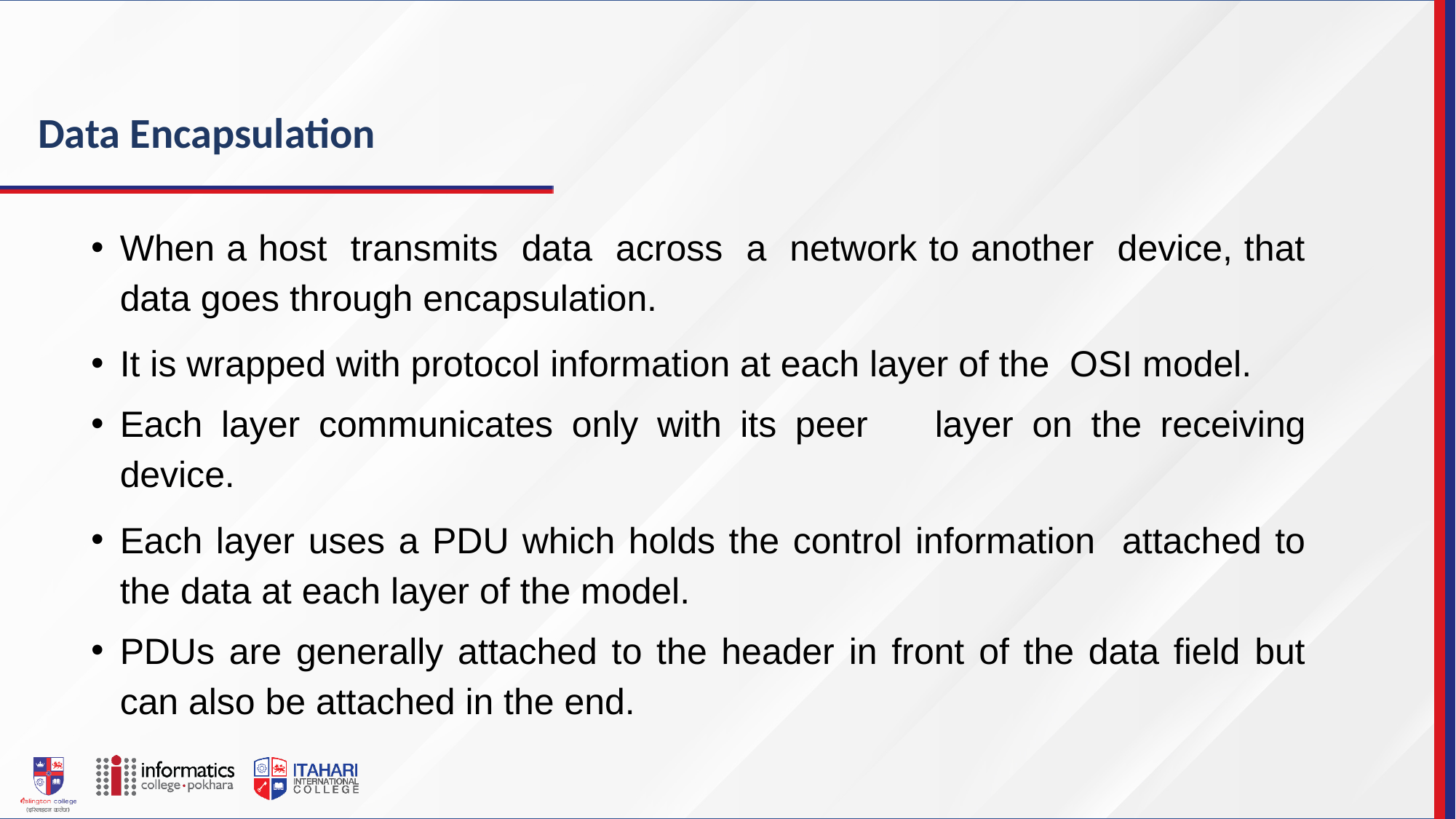

Data Encapsulation
When a host  transmits  data  across  a  network to another  device, that data goes through encapsulation.
It is wrapped with protocol information at each layer of the  OSI model.
Each layer communicates only with its peer	layer on the receiving device.
Each layer uses a PDU which holds the control information  attached to the data at each layer of the model.
PDUs are generally attached to the header in front of the data field but can also be attached in the end.